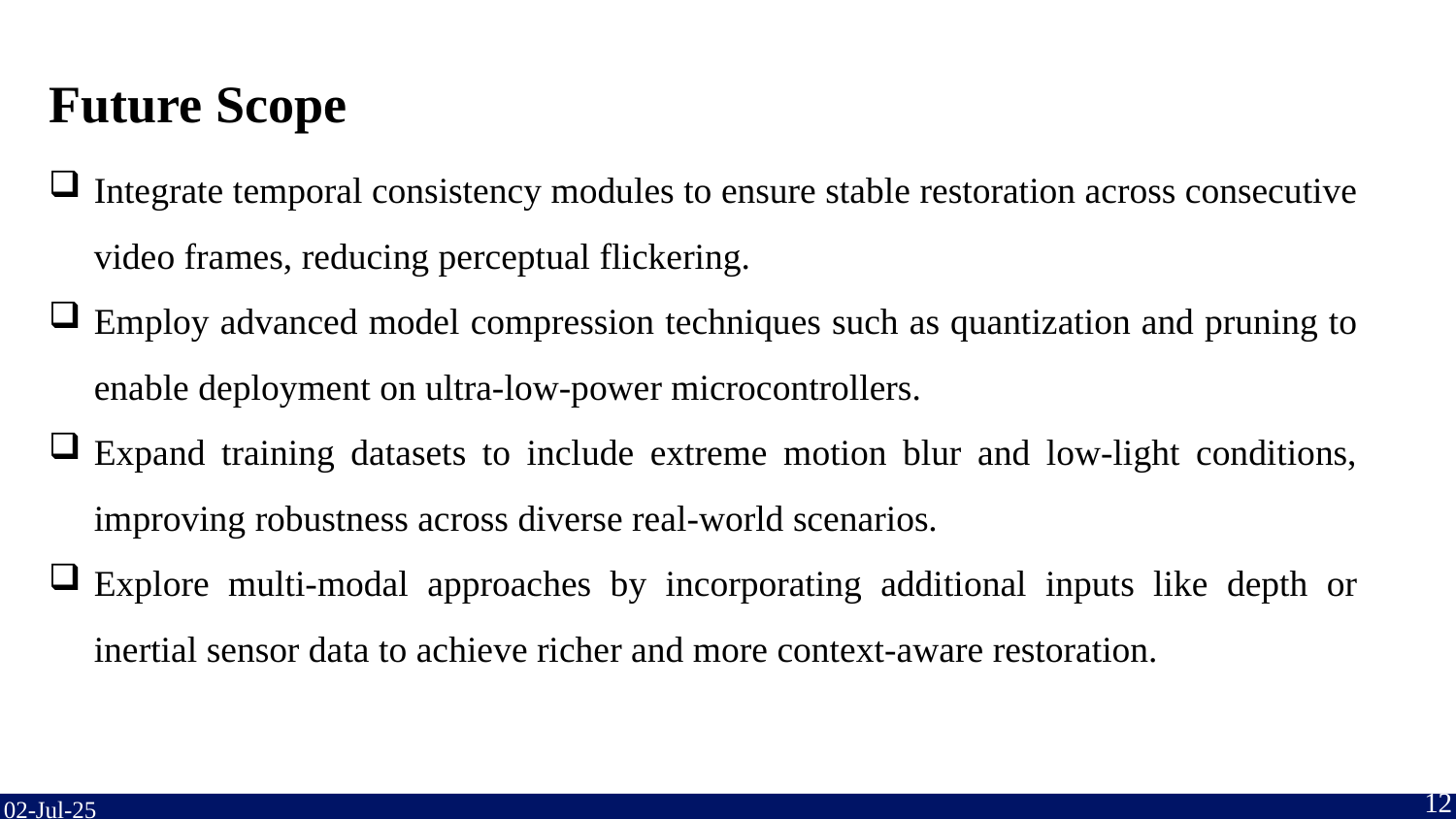

# Future Scope
Integrate temporal consistency modules to ensure stable restoration across consecutive video frames, reducing perceptual flickering.
Employ advanced model compression techniques such as quantization and pruning to enable deployment on ultra-low-power microcontrollers.
Expand training datasets to include extreme motion blur and low-light conditions, improving robustness across diverse real-world scenarios.
Explore multi-modal approaches by incorporating additional inputs like depth or inertial sensor data to achieve richer and more context-aware restoration.
12
02-Jul-25